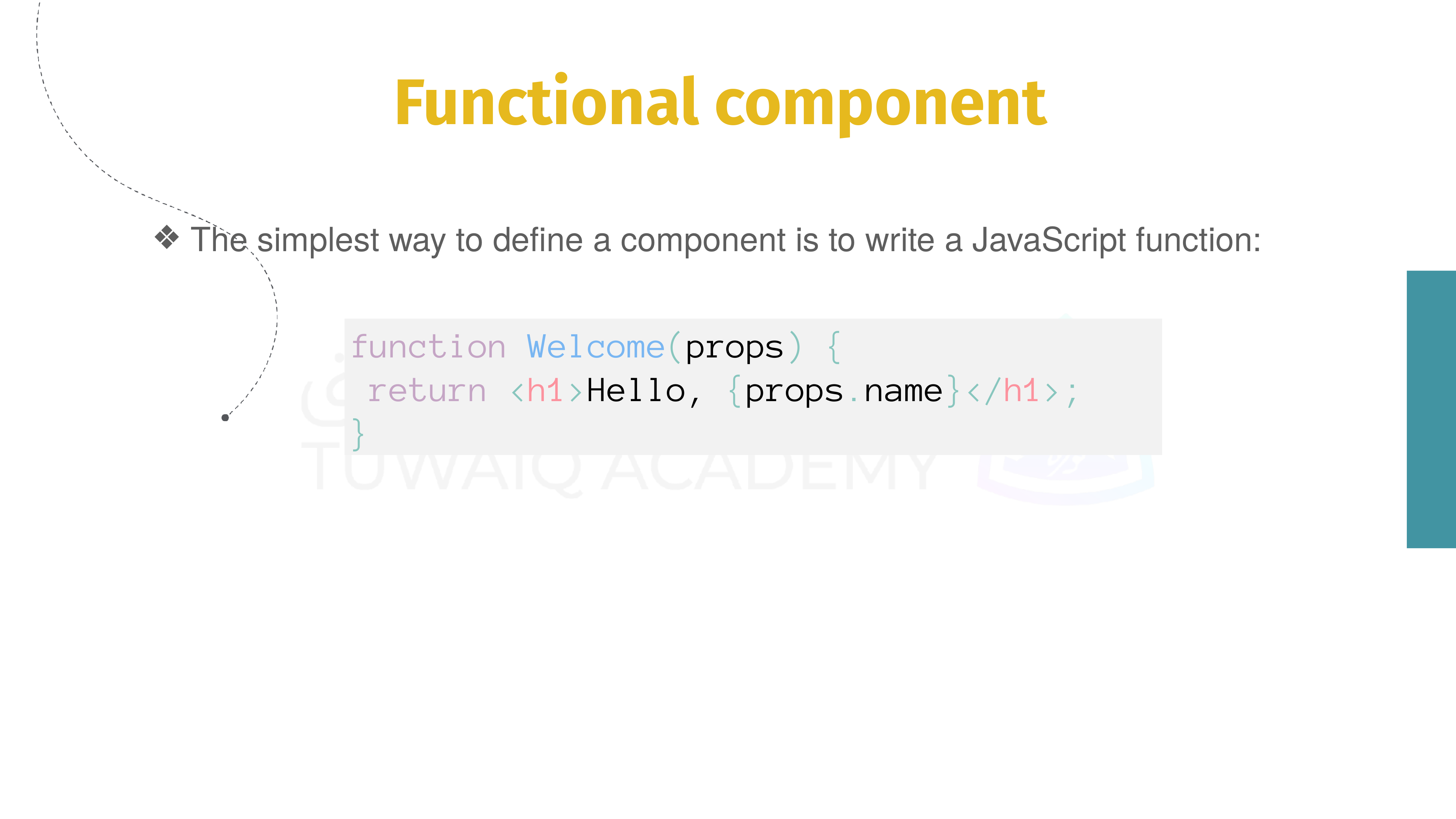

Functional component
 The simplest way to define a component is to write a JavaScript function:
function Welcome(props) {
 return <h1>Hello, {props.name}</h1>;
}